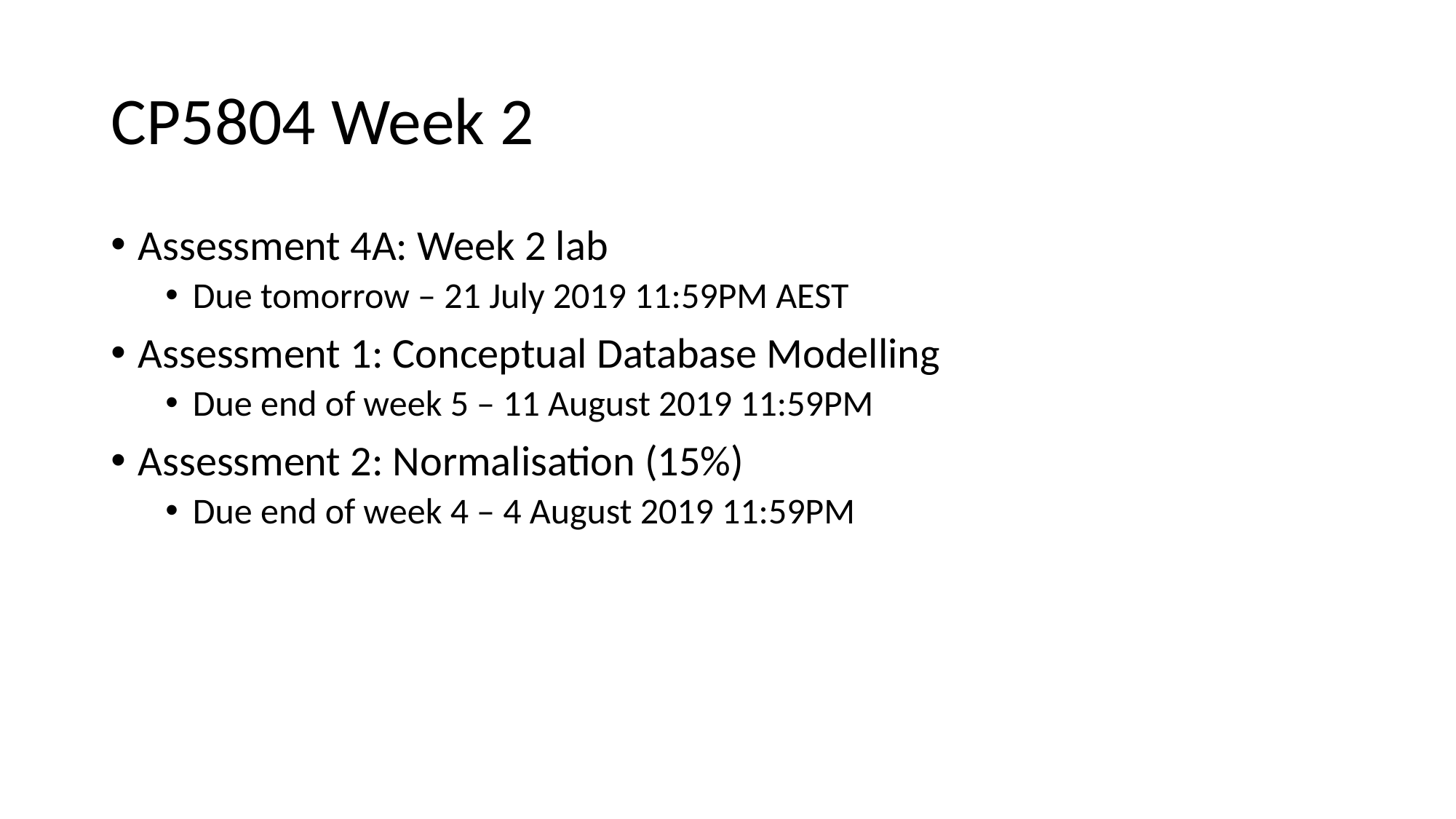

# CP5804 Week 2
Assessment 4A: Week 2 lab
Due tomorrow – 21 July 2019 11:59PM AEST
Assessment 1: Conceptual Database Modelling
Due end of week 5 – 11 August 2019 11:59PM
Assessment 2: Normalisation (15%)
Due end of week 4 – 4 August 2019 11:59PM